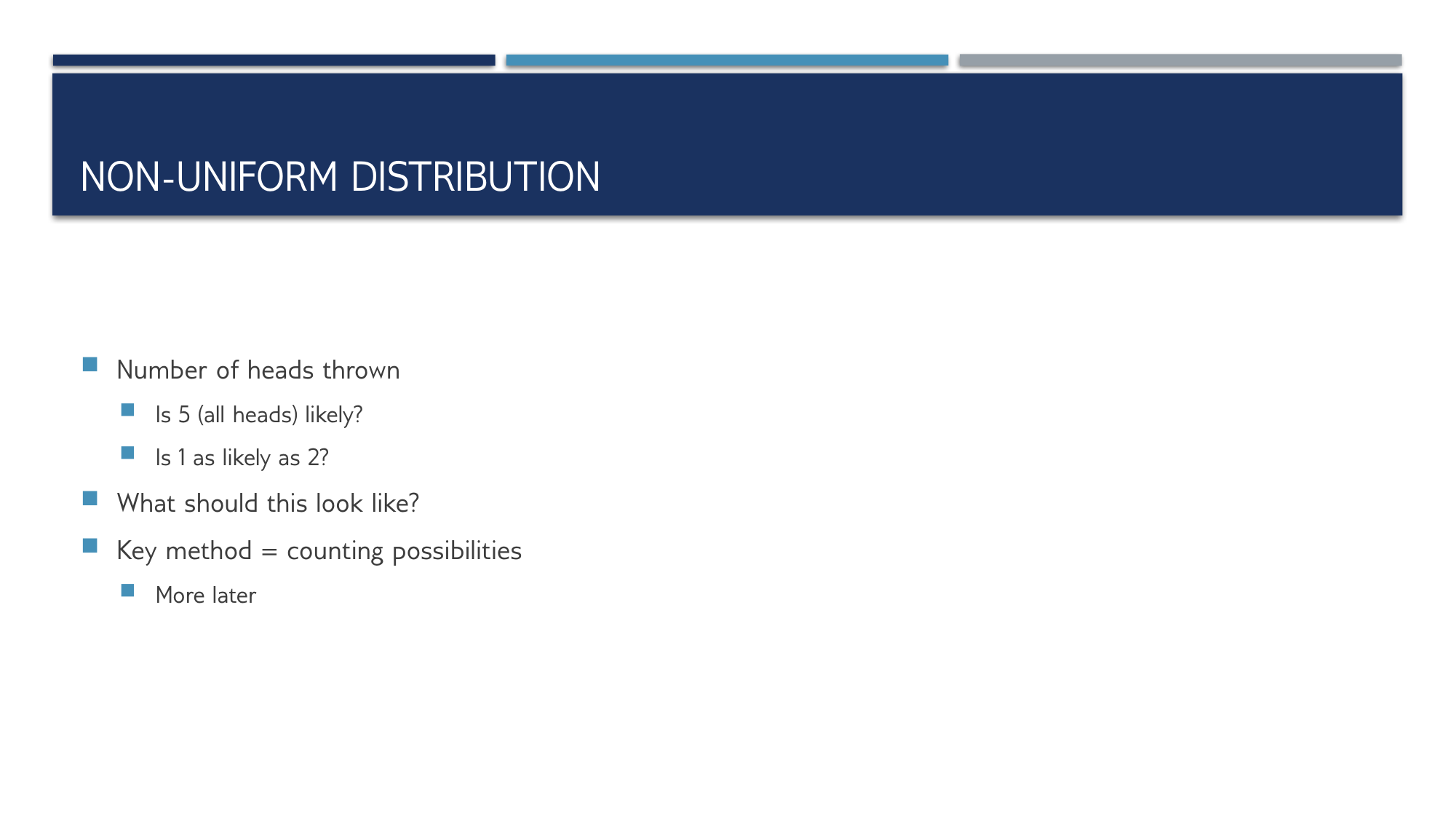

# Non-uniform distribution
Number of heads thrown
Is 5 (all heads) likely?
Is 1 as likely as 2?
What should this look like?
Key method = counting possibilities
More later